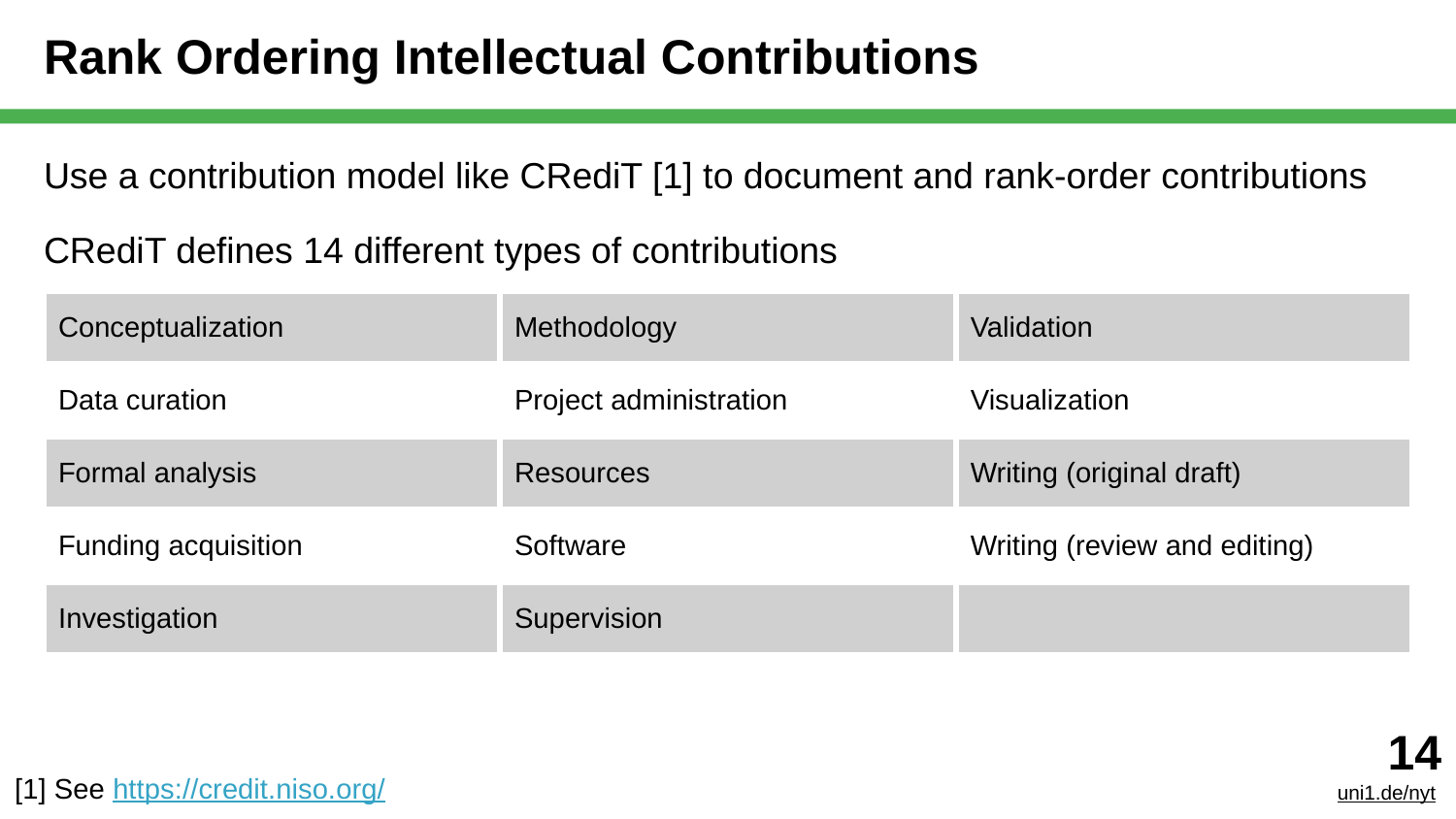

# Rank Ordering Intellectual Contributions
Use a contribution model like CRediT [1] to document and rank-order contributions
CRediT defines 14 different types of contributions

| Conceptualization | Methodology | Validation |
| --- | --- | --- |
| Data curation | Project administration | Visualization |
| Formal analysis | Resources | Writing (original draft) |
| Funding acquisition | Software | Writing (review and editing) |
| Investigation | Supervision |  |
14
uni1.de/nyt
[1] See https://credit.niso.org/